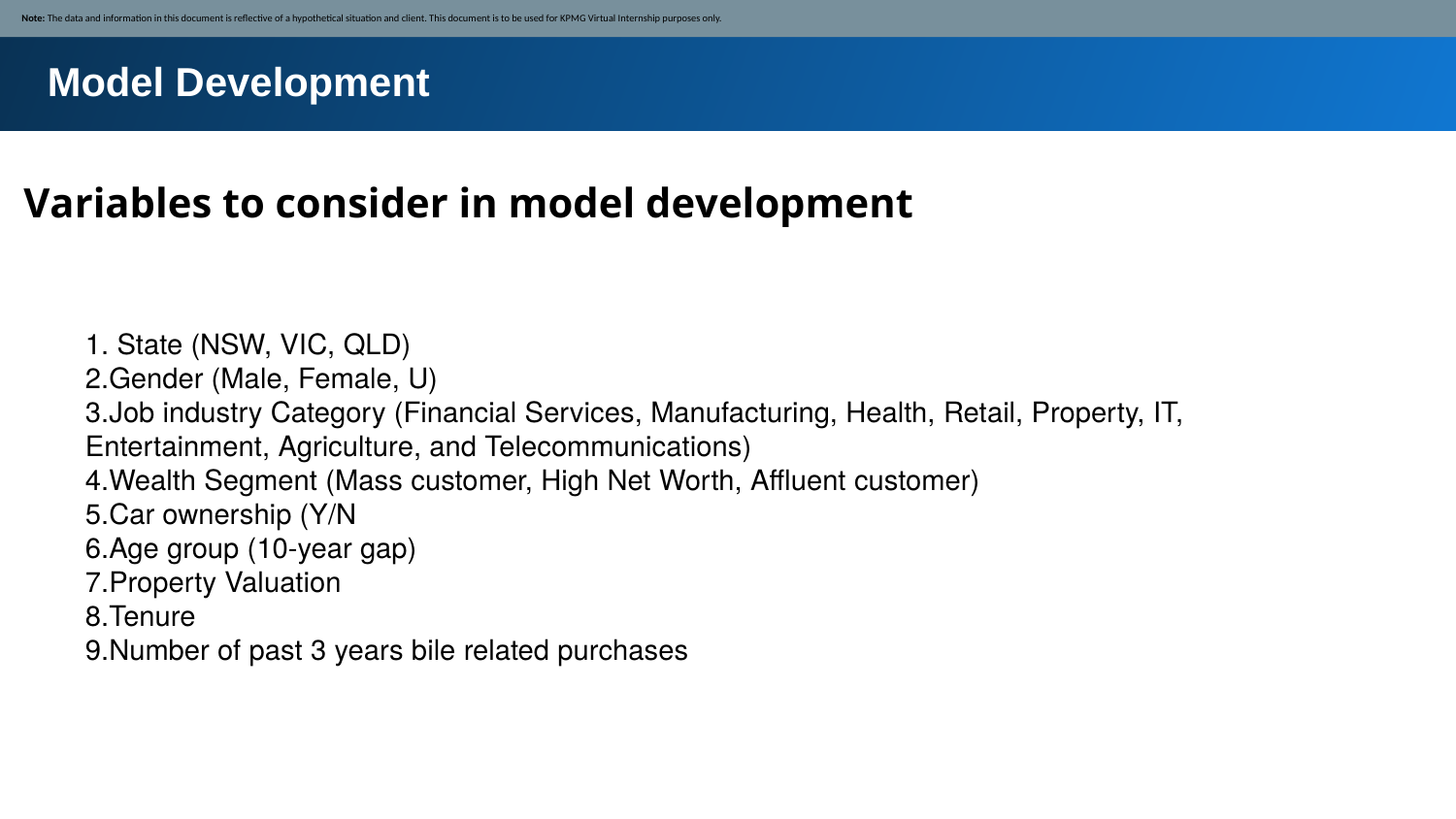

Note: The data and information in this document is reflective of a hypothetical situation and client. This document is to be used for KPMG Virtual Internship purposes only.
Model Development
Variables to consider in model development
 State (NSW, VIC, QLD)
Gender (Male, Female, U)
Job industry Category (Financial Services, Manufacturing, Health, Retail, Property, IT, Entertainment, Agriculture, and Telecommunications)
Wealth Segment (Mass customer, High Net Worth, Affluent customer)
Car ownership (Y/N
Age group (10-year gap)
Property Valuation
Tenure
Number of past 3 years bile related purchases